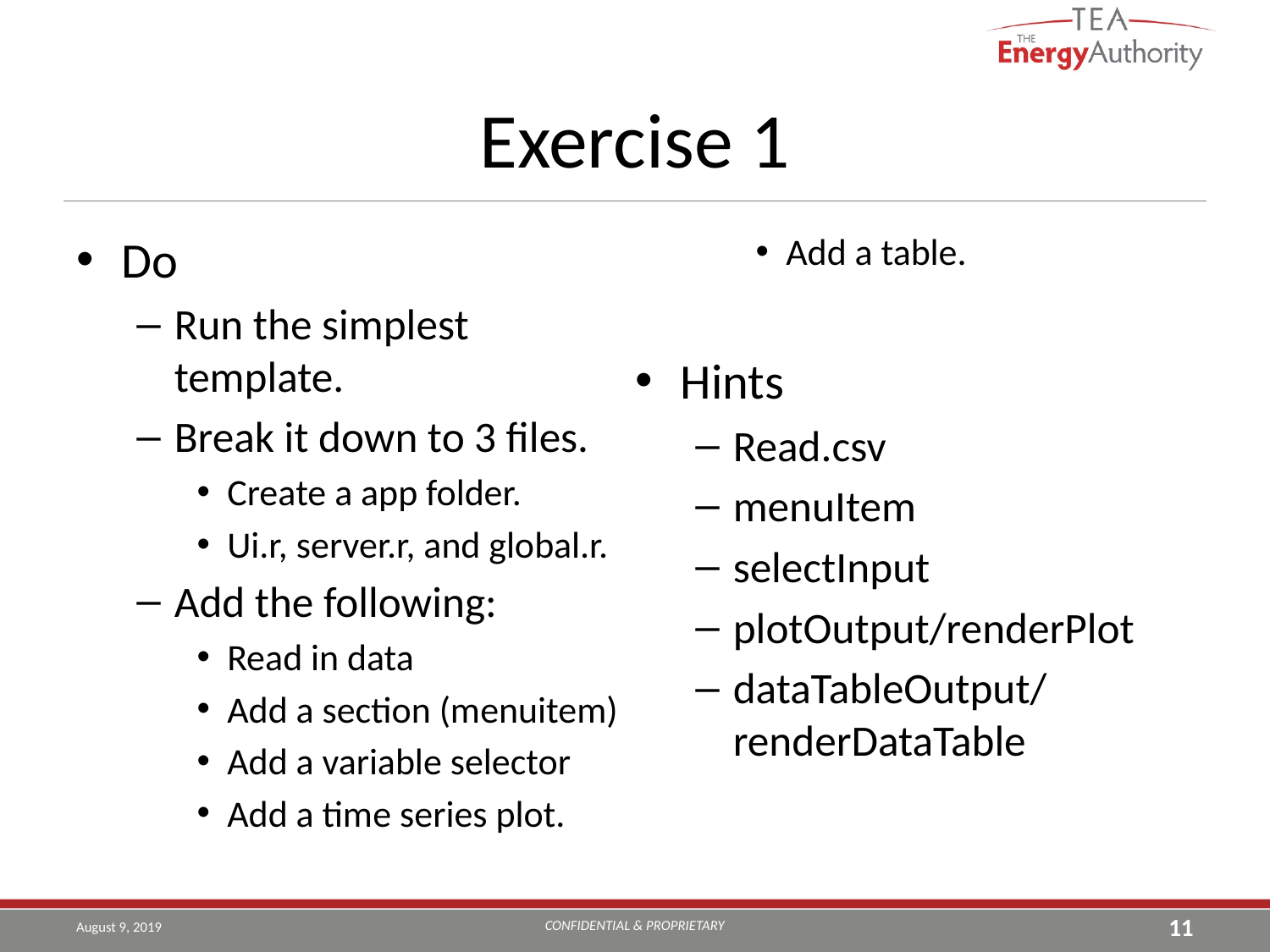

# Exercise 1
Do
Run the simplest template.
Break it down to 3 files.
Create a app folder.
Ui.r, server.r, and global.r.
Add the following:
Read in data
Add a section (menuitem)
Add a variable selector
Add a time series plot.
Add a table.

Hints
Read.csv
menuItem
selectInput
plotOutput/renderPlot
dataTableOutput/renderDataTable

CONFIDENTIAL & PROPRIETARY
August 9, 2019
11